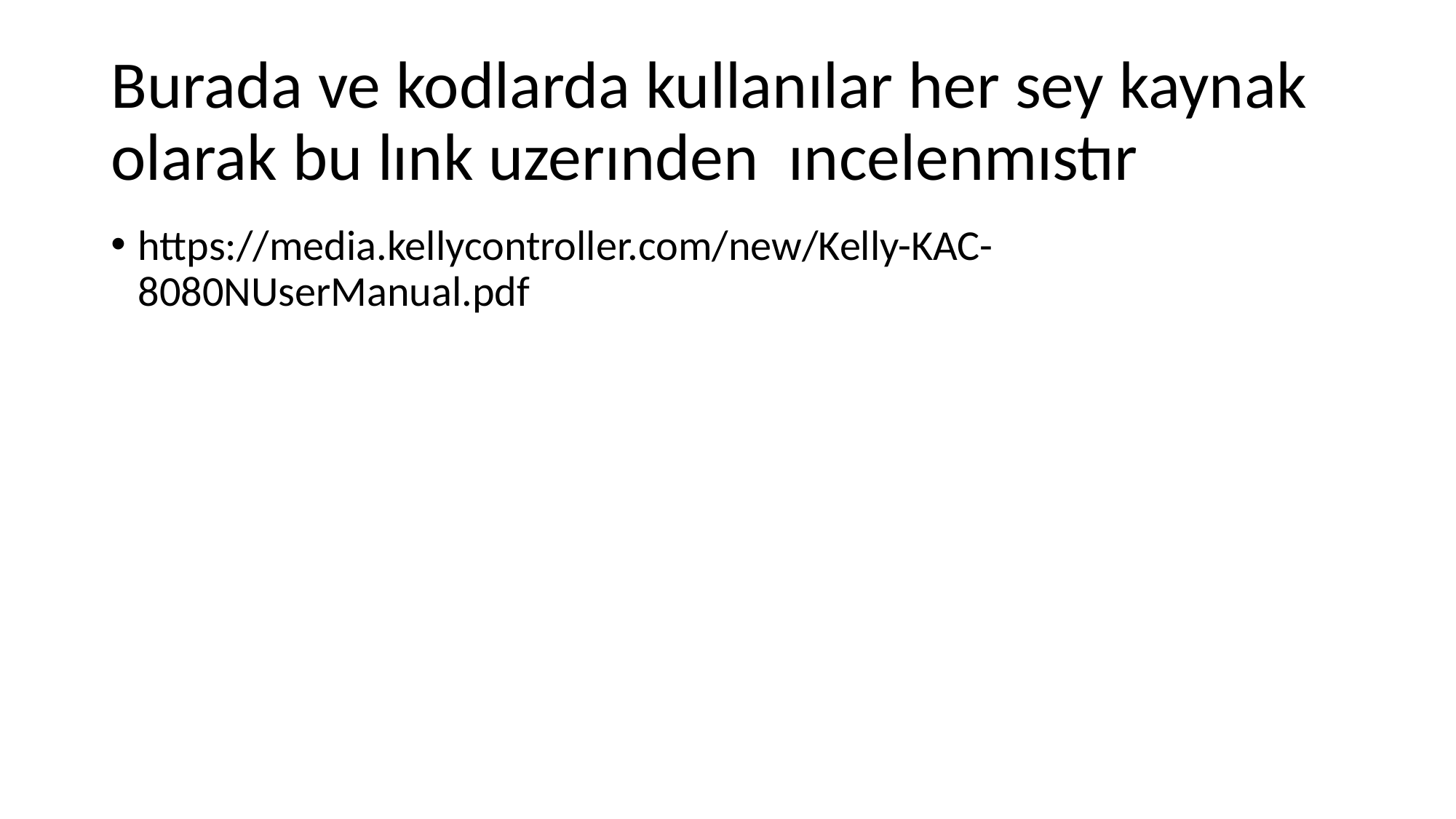

# Burada ve kodlarda kullanılar her sey kaynak olarak bu lınk uzerınden  ıncelenmıstır
https://media.kellycontroller.com/new/Kelly-KAC-8080NUserManual.pdf